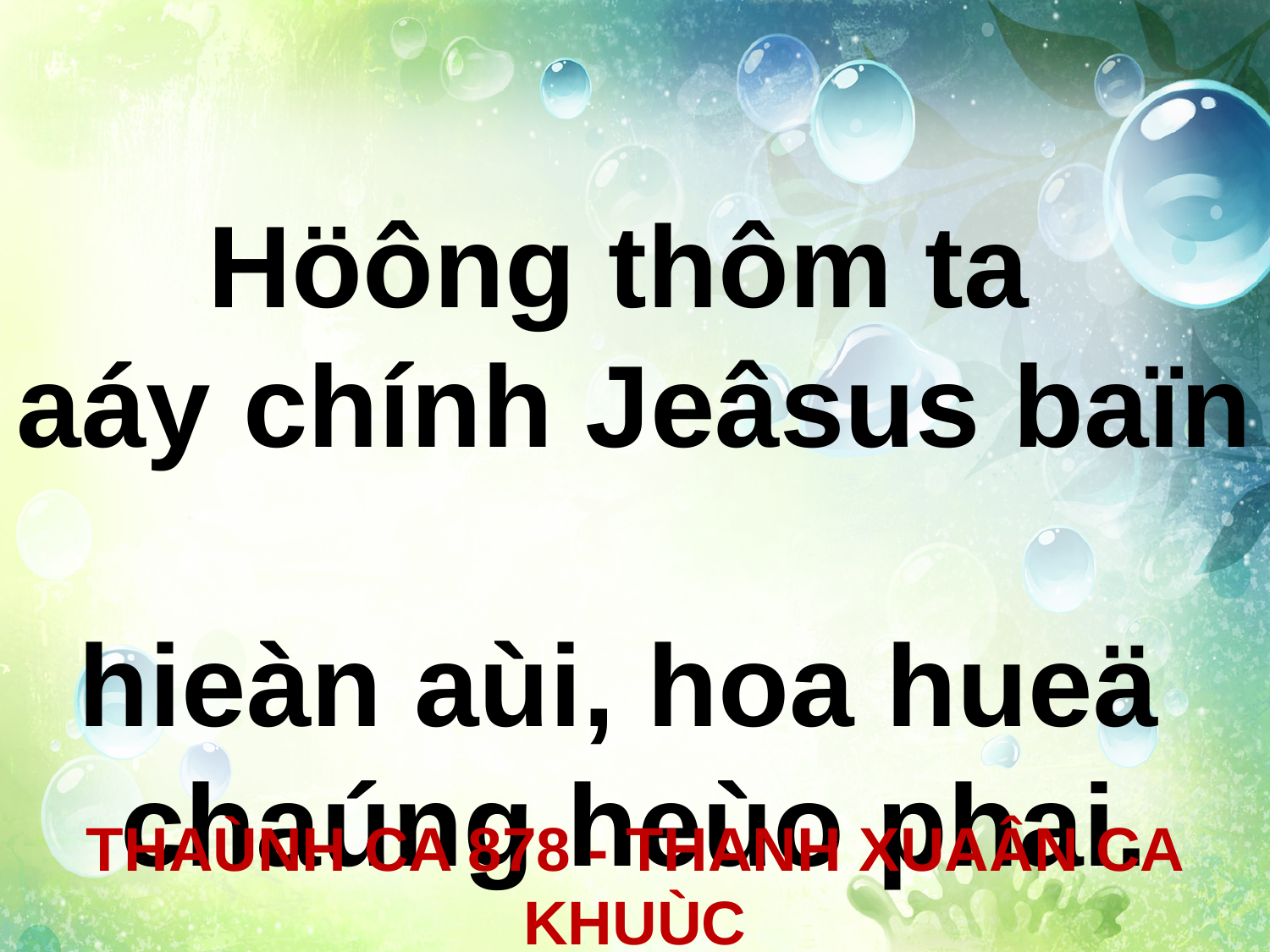

Höông thôm ta
aáy chính Jeâsus baïn
hieàn aùi, hoa hueä
chaúng heùo phai.
THAÙNH CA 878 - THANH XUAÂN CA KHUÙC